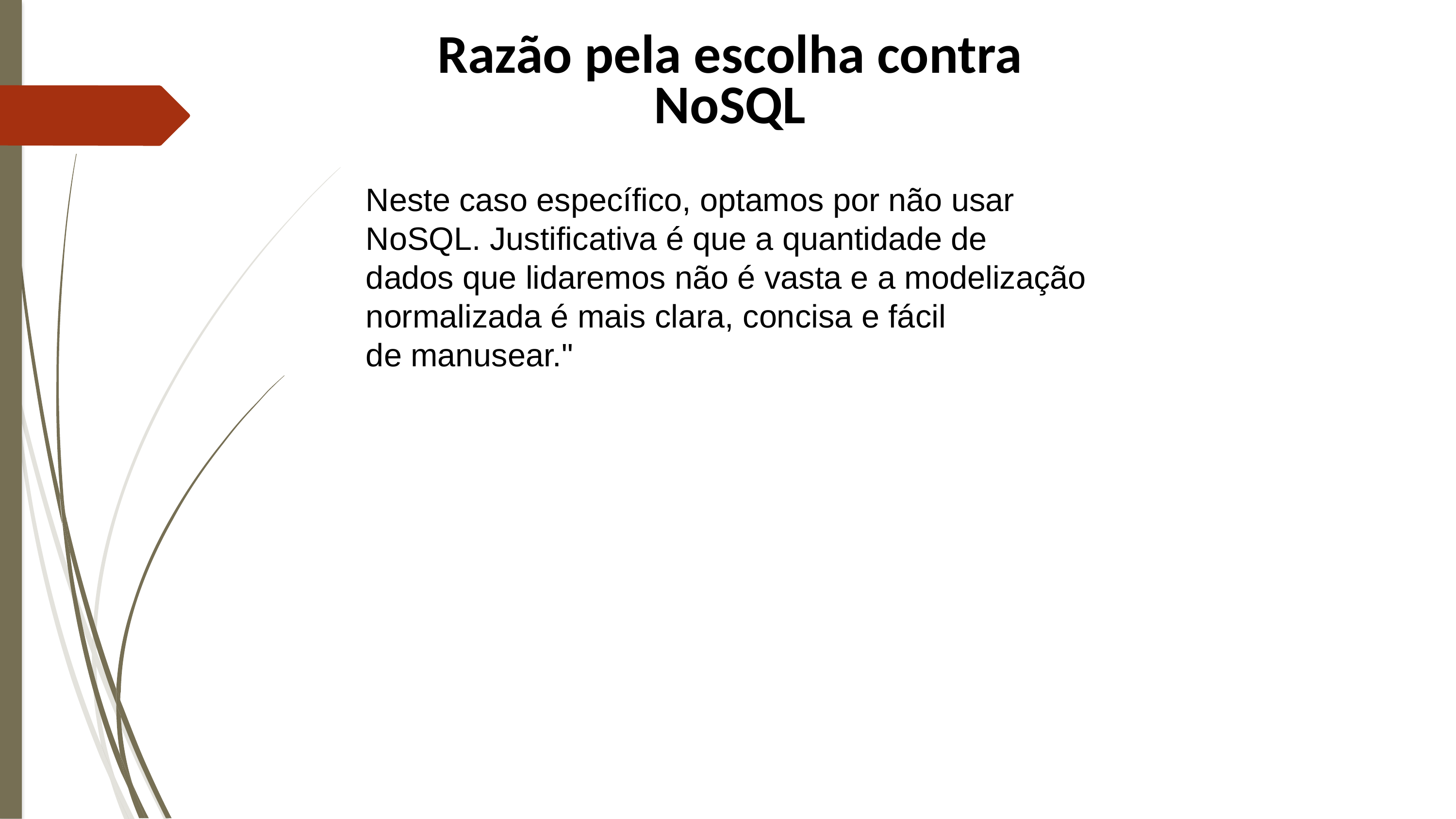

Razão pela escolha contra NoSQL
Neste caso específico, optamos por não usar NoSQL. Justificativa é que a quantidade de
dados que lidaremos não é vasta e a modelização normalizada é mais clara, concisa e fácil
de manusear."